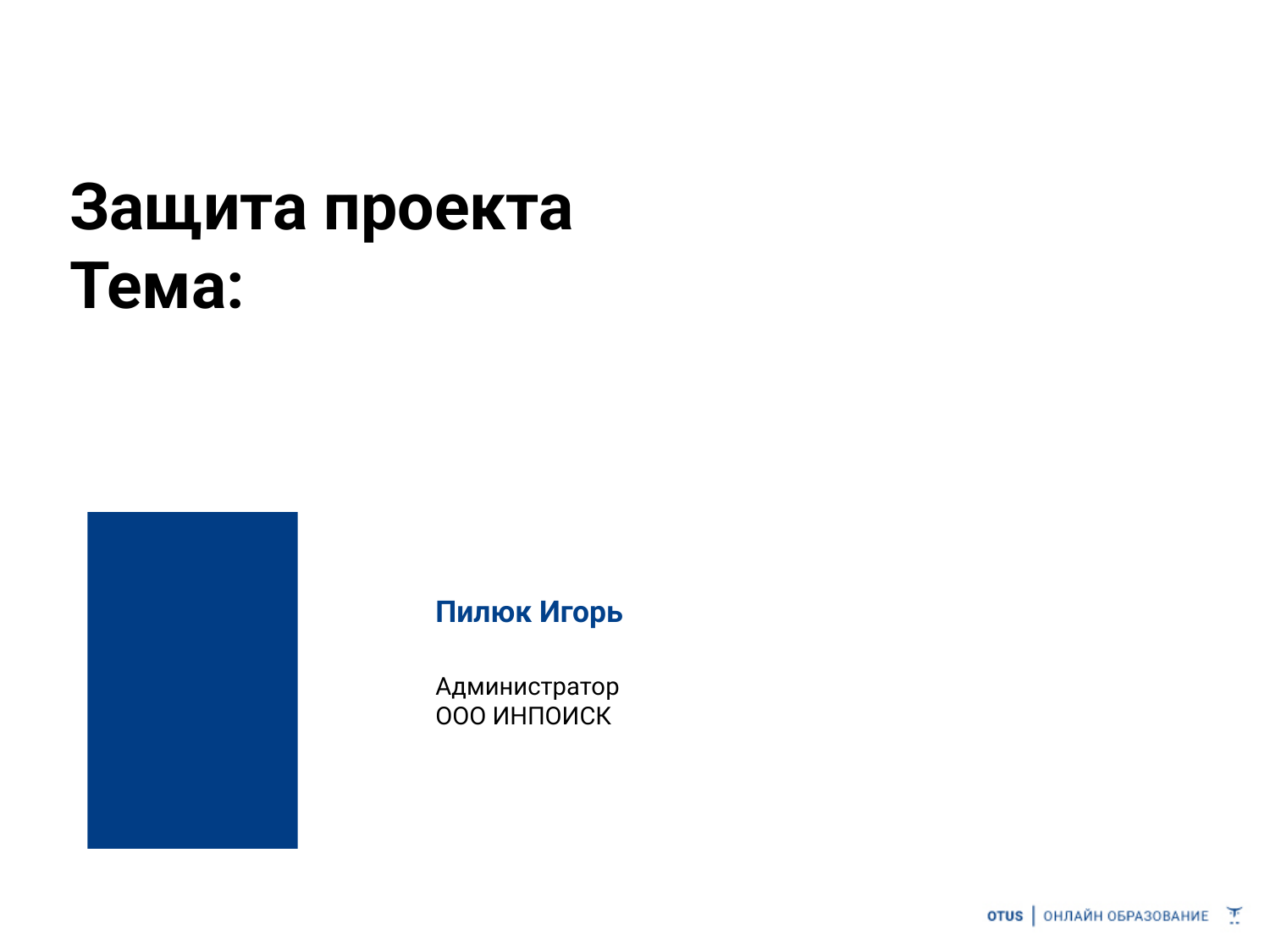

# Защита проекта
Тема:

Пилюк Игорь

Администратор
ООО ИНПОИСК